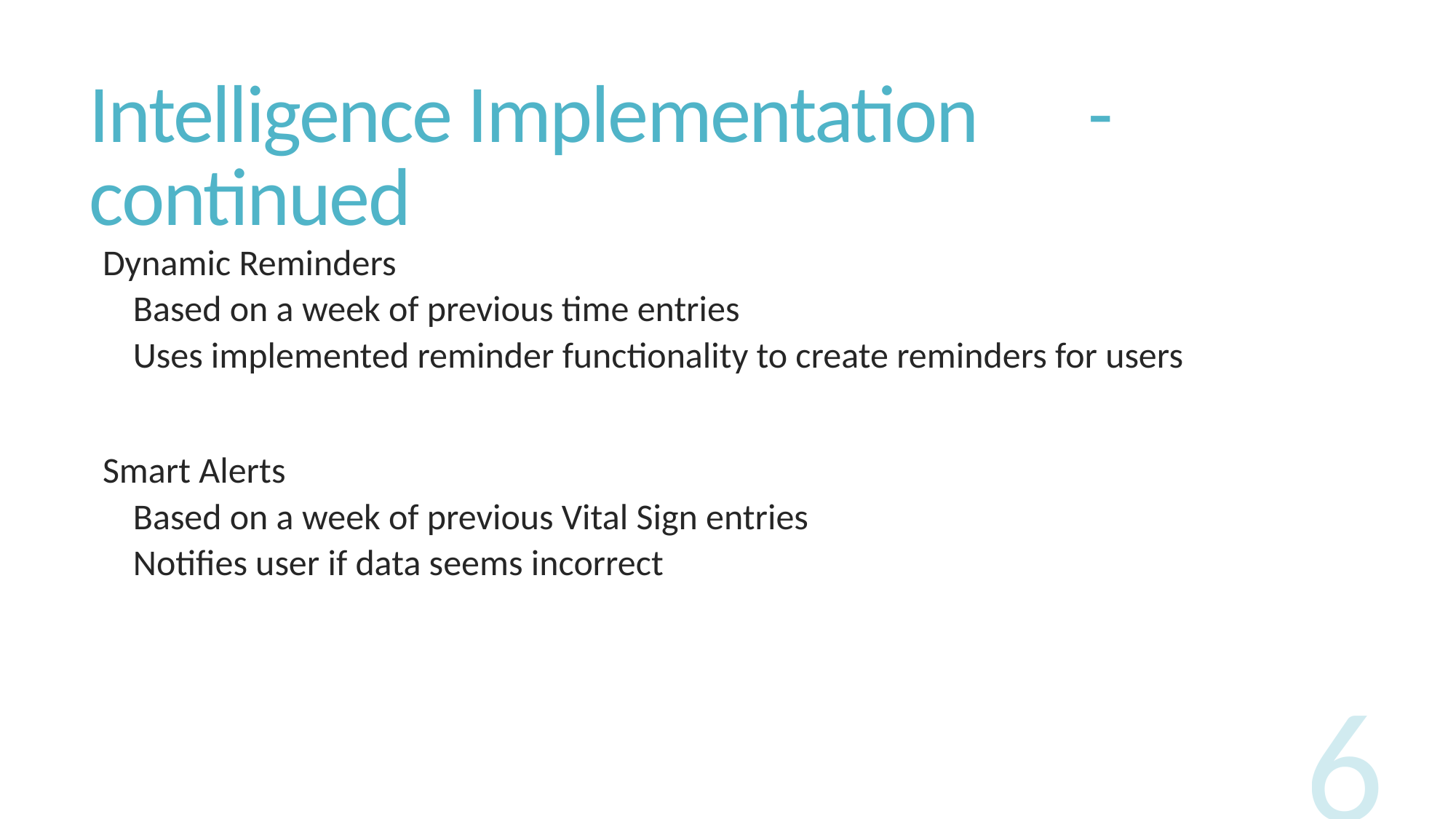

# Intelligence Implementation	 - continued
Dynamic Reminders
Based on a week of previous time entries
Uses implemented reminder functionality to create reminders for users

Smart Alerts
Based on a week of previous Vital Sign entries
Notifies user if data seems incorrect
6